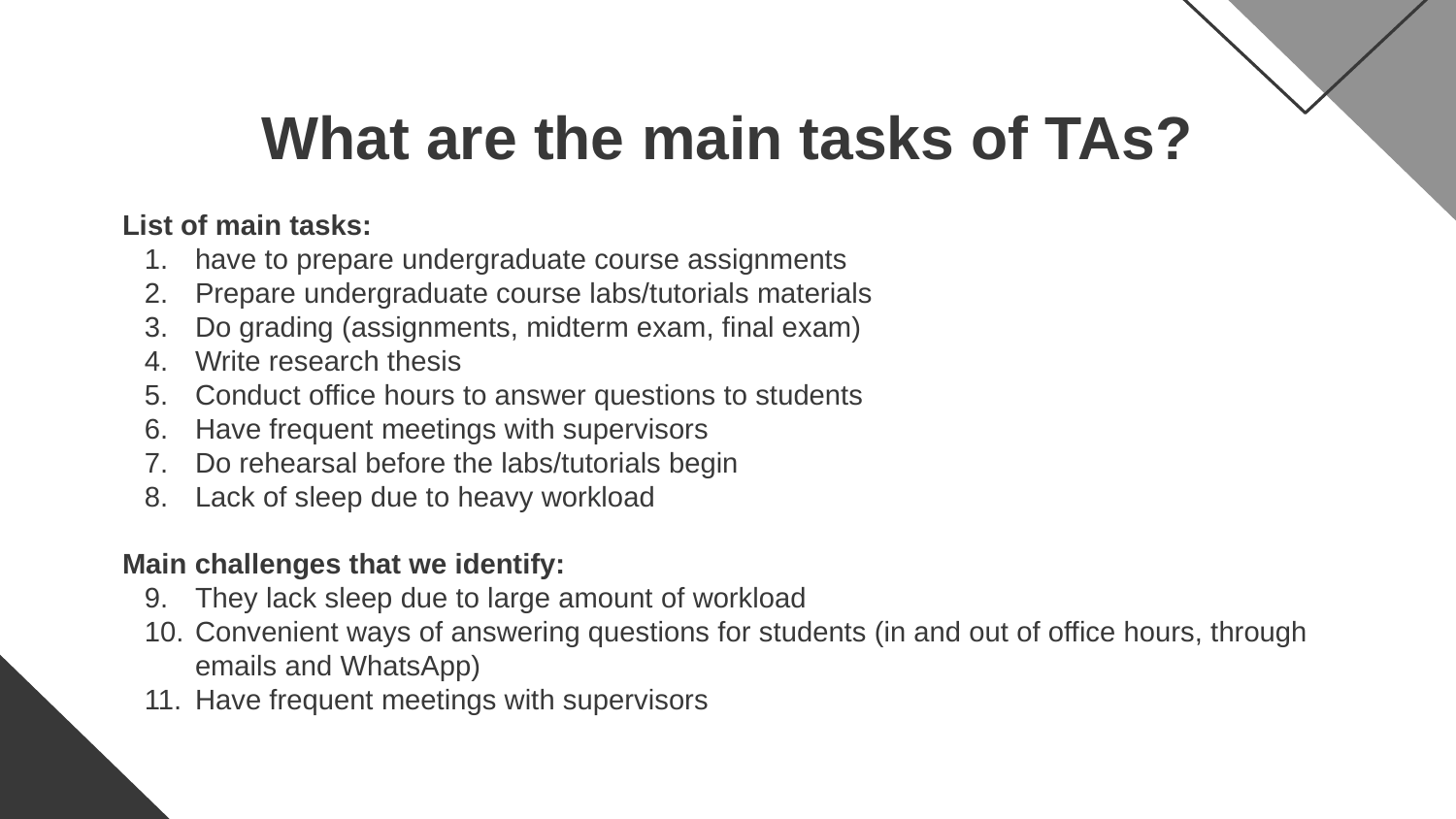

# What are the main tasks of TAs?
List of main tasks:
have to prepare undergraduate course assignments
Prepare undergraduate course labs/tutorials materials
Do grading (assignments, midterm exam, final exam)
Write research thesis
Conduct office hours to answer questions to students
Have frequent meetings with supervisors
Do rehearsal before the labs/tutorials begin
Lack of sleep due to heavy workload

Main challenges that we identify:
They lack sleep due to large amount of workload
Convenient ways of answering questions for students (in and out of office hours, through emails and WhatsApp)
Have frequent meetings with supervisors